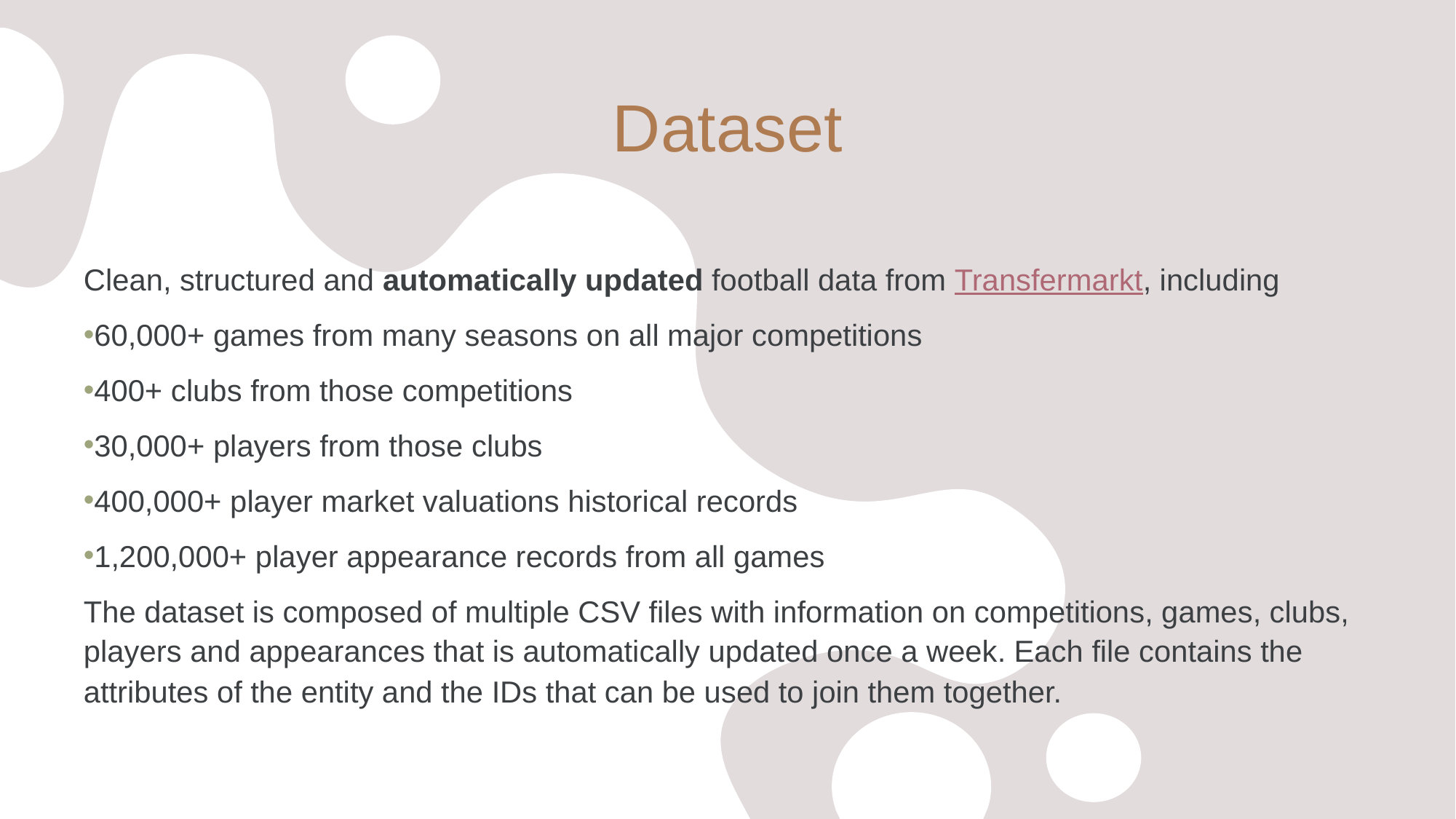

# Dataset
Clean, structured and automatically updated football data from Transfermarkt, including
60,000+ games from many seasons on all major competitions
400+ clubs from those competitions
30,000+ players from those clubs
400,000+ player market valuations historical records
1,200,000+ player appearance records from all games
The dataset is composed of multiple CSV files with information on competitions, games, clubs, players and appearances that is automatically updated once a week. Each file contains the attributes of the entity and the IDs that can be used to join them together.